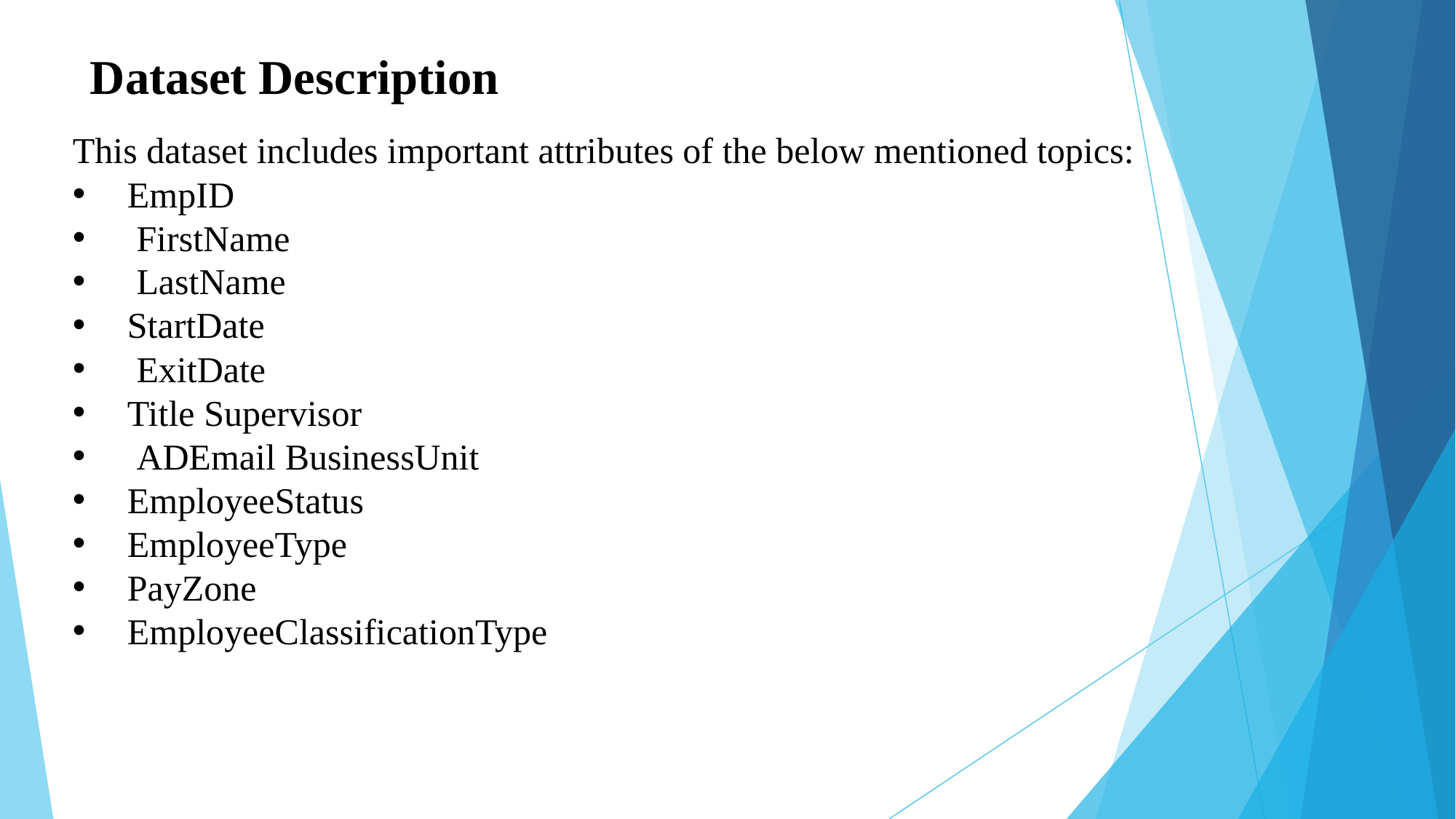

# Dataset Description
This dataset includes important attributes of the below mentioned topics:
EmpID
 FirstName
 LastName
StartDate
 ExitDate
Title Supervisor
 ADEmail BusinessUnit
EmployeeStatus
EmployeeType
PayZone
EmployeeClassificationType